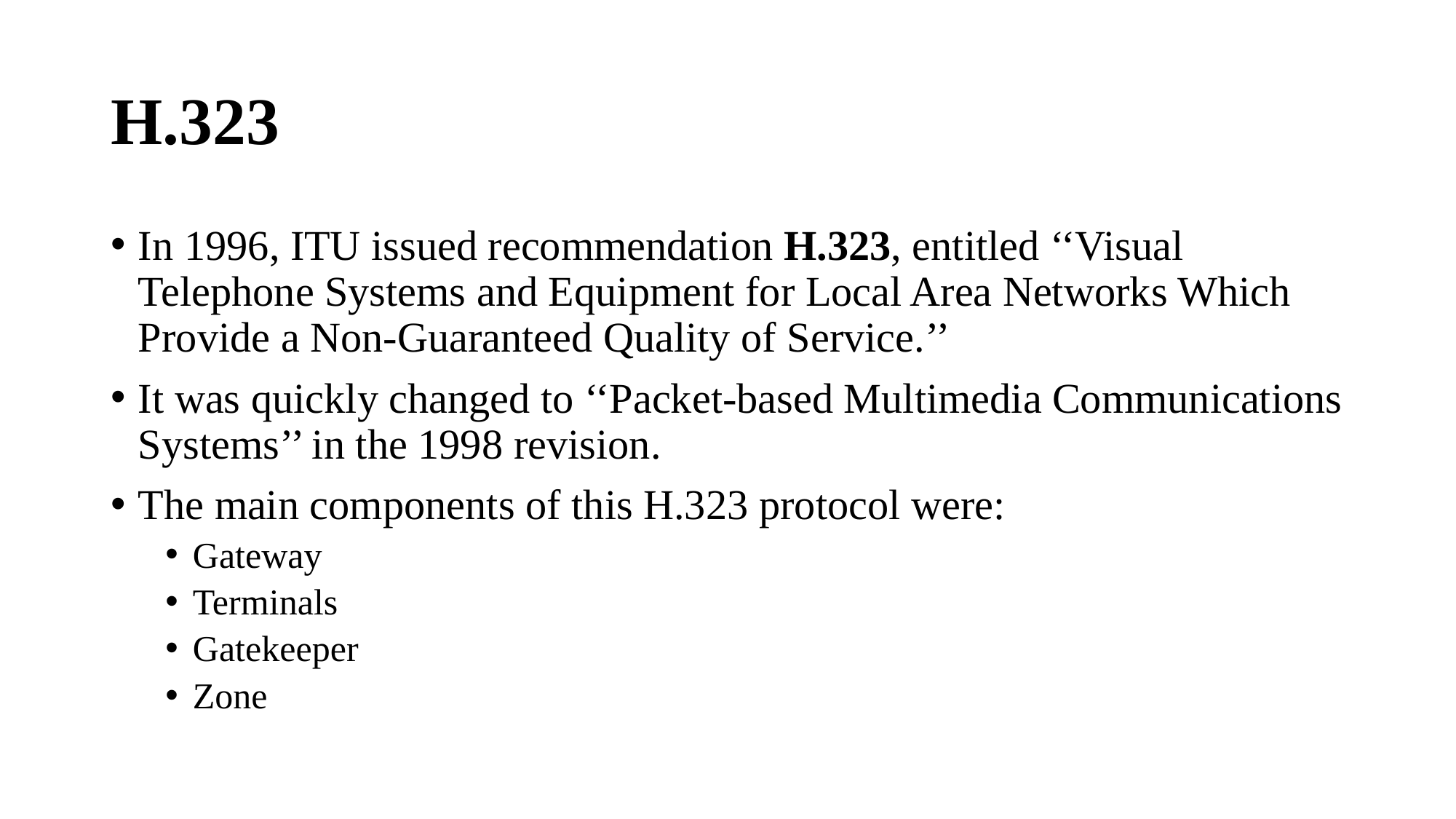

# H.323
In 1996, ITU issued recommendation H.323, entitled ‘‘Visual Telephone Systems and Equipment for Local Area Networks Which Provide a Non-Guaranteed Quality of Service.’’
It was quickly changed to ‘‘Packet-based Multimedia Communications Systems’’ in the 1998 revision.
The main components of this H.323 protocol were:
Gateway
Terminals
Gatekeeper
Zone